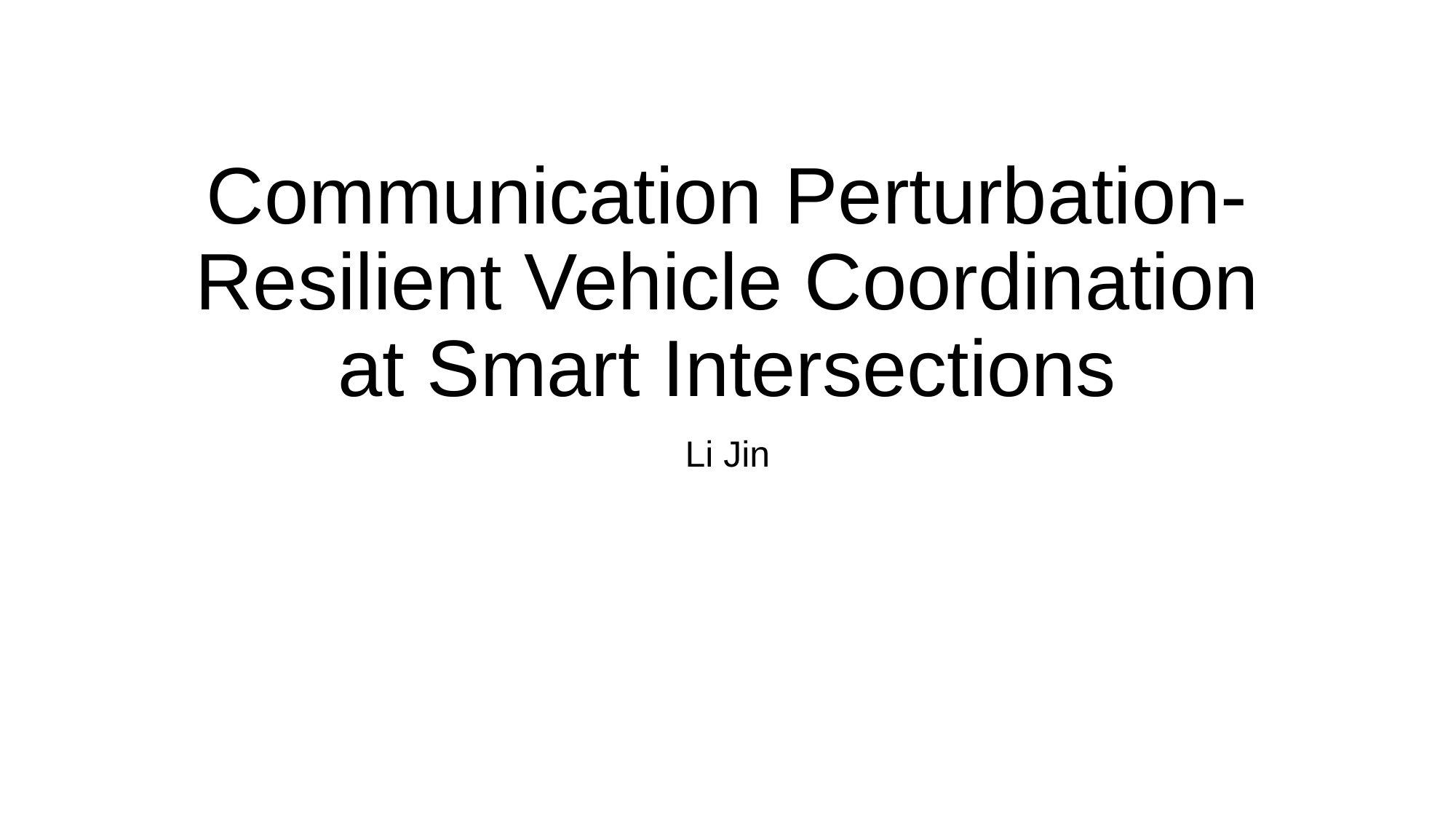

# Communication Perturbation-Resilient Vehicle Coordination at Smart Intersections
Li Jin